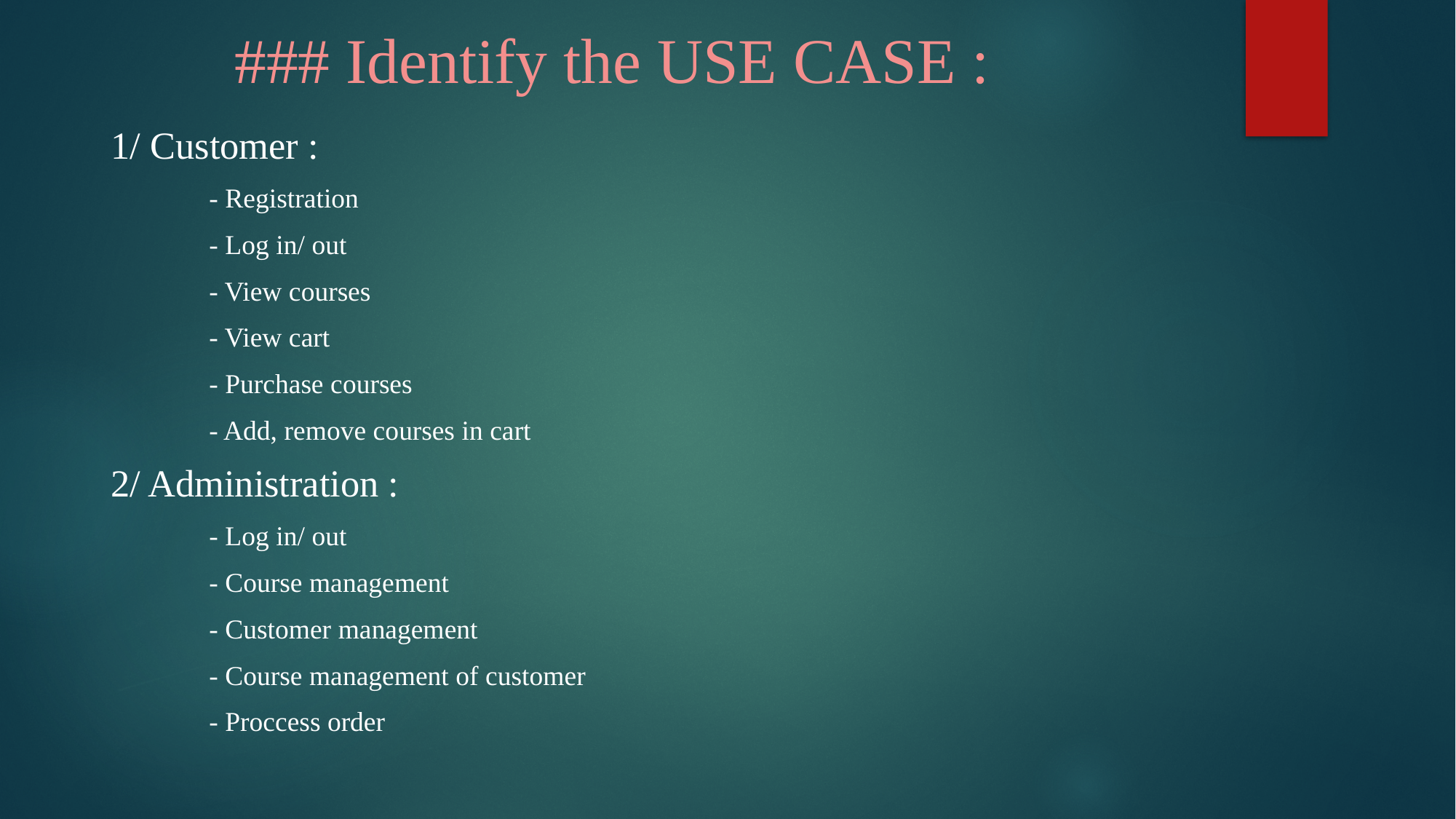

# ### Identify the USE CASE :
1/ Customer :
	- Registration
	- Log in/ out
	- View courses
	- View cart
	- Purchase courses
	- Add, remove courses in cart
2/ Administration :
	- Log in/ out
	- Course management
	- Customer management
	- Course management of customer
	- Proccess order